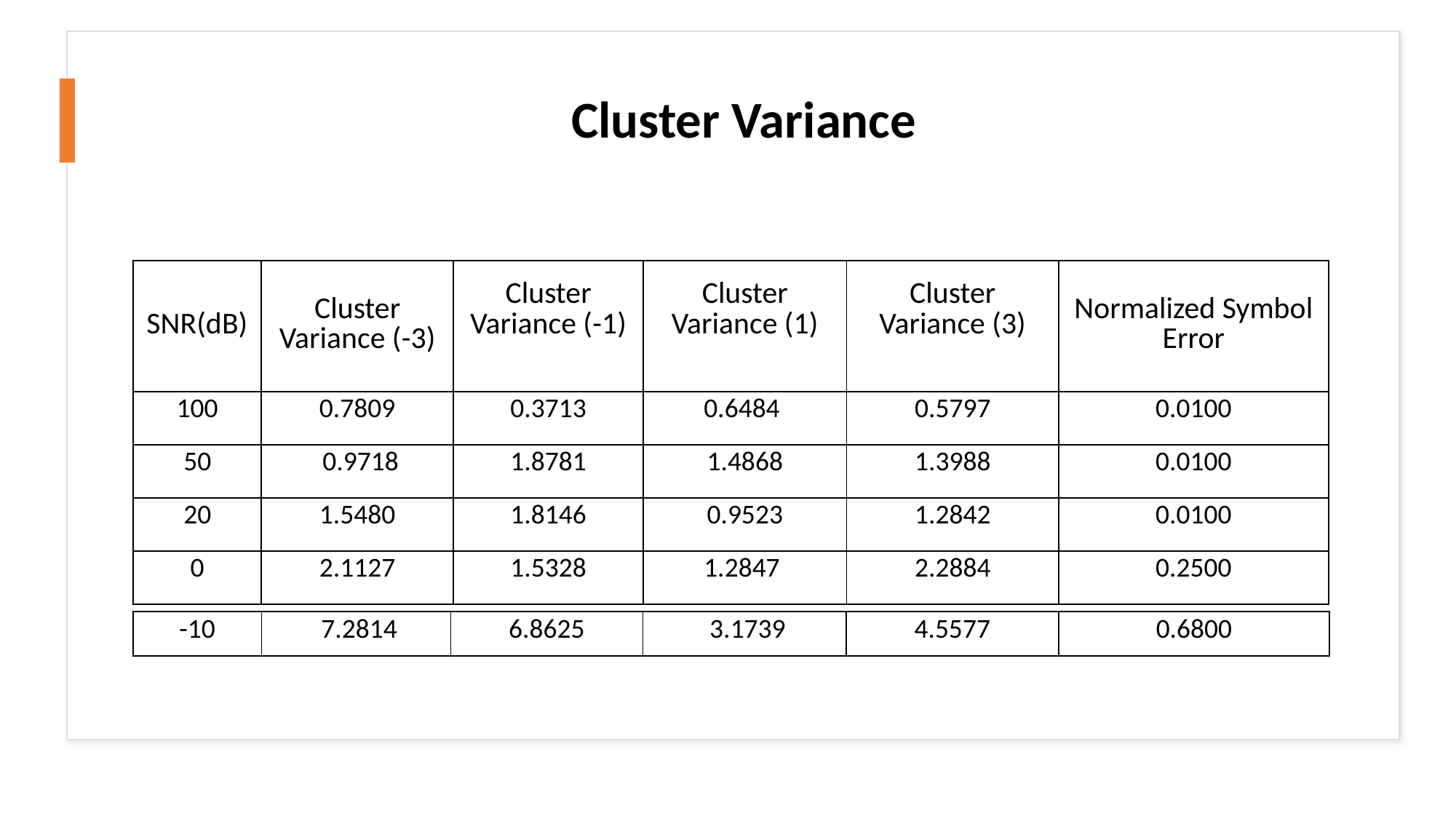

# Cluster Variance

| SNR(dB) | Cluster Variance (-3) | Cluster Variance (-1) | Cluster Variance (1) | Cluster Variance (3) | Normalized Symbol Error |
| --- | --- | --- | --- | --- | --- |
| 100 | 0.7809 | 0.3713 | 0.6484 | 0.5797 | 0.0100 |
| 50 | 0.9718 | 1.8781 | 1.4868 | 1.3988 | 0.0100 |
| 20 | 1.5480 | 1.8146 | 0.9523 | 1.2842 | 0.0100 |
| 0 | 2.1127 | 1.5328 | 1.2847 | 2.2884 | 0.2500 |
| -10 | 7.2814 | 6.8625 | 3.1739 | 4.5577 | 0.6800 |
| --- | --- | --- | --- | --- | --- |
13